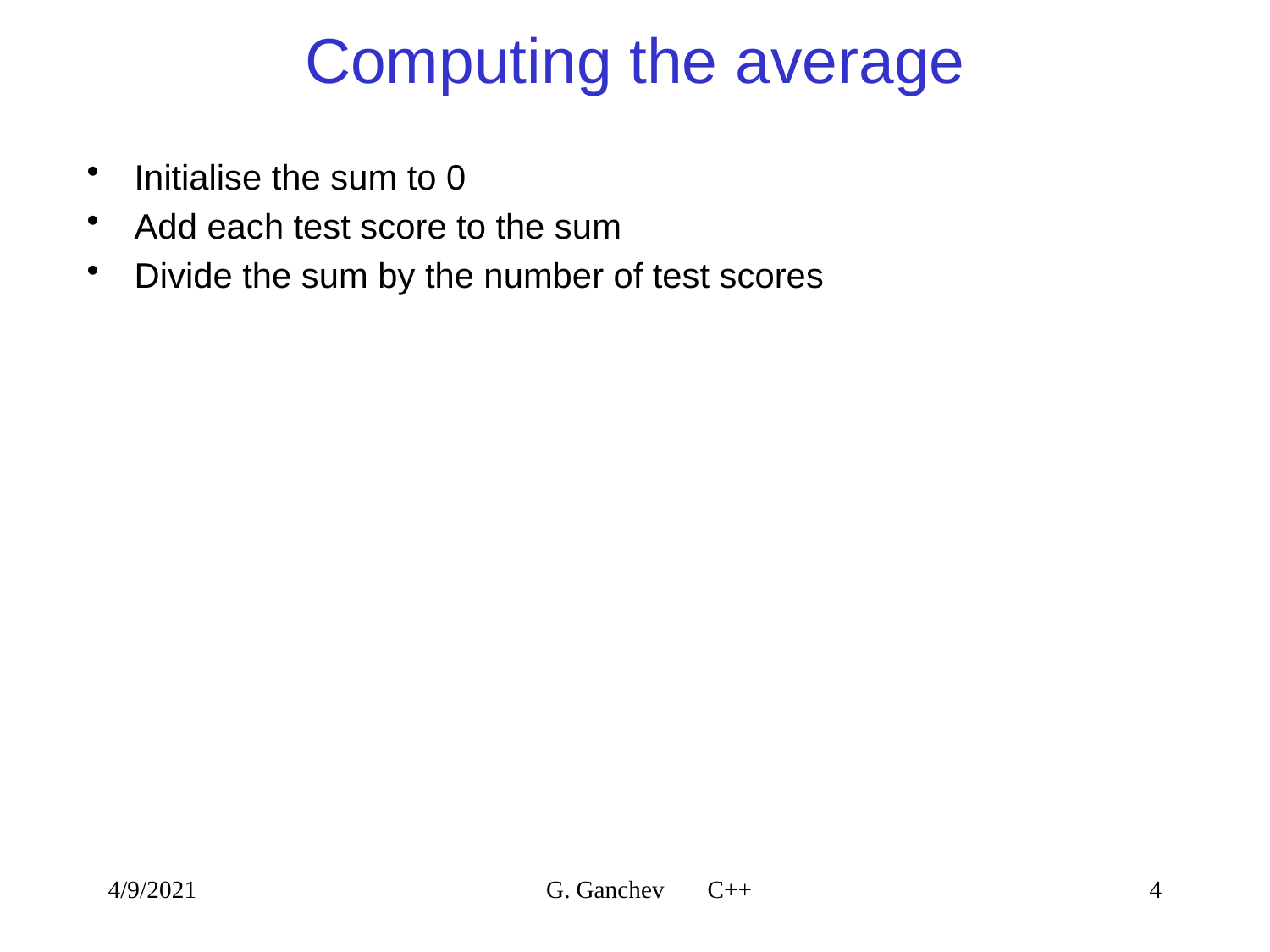

# Computing the average
Initialise the sum to 0
Add each test score to the sum
Divide the sum by the number of test scores
4/9/2021
G. Ganchev       C++
4